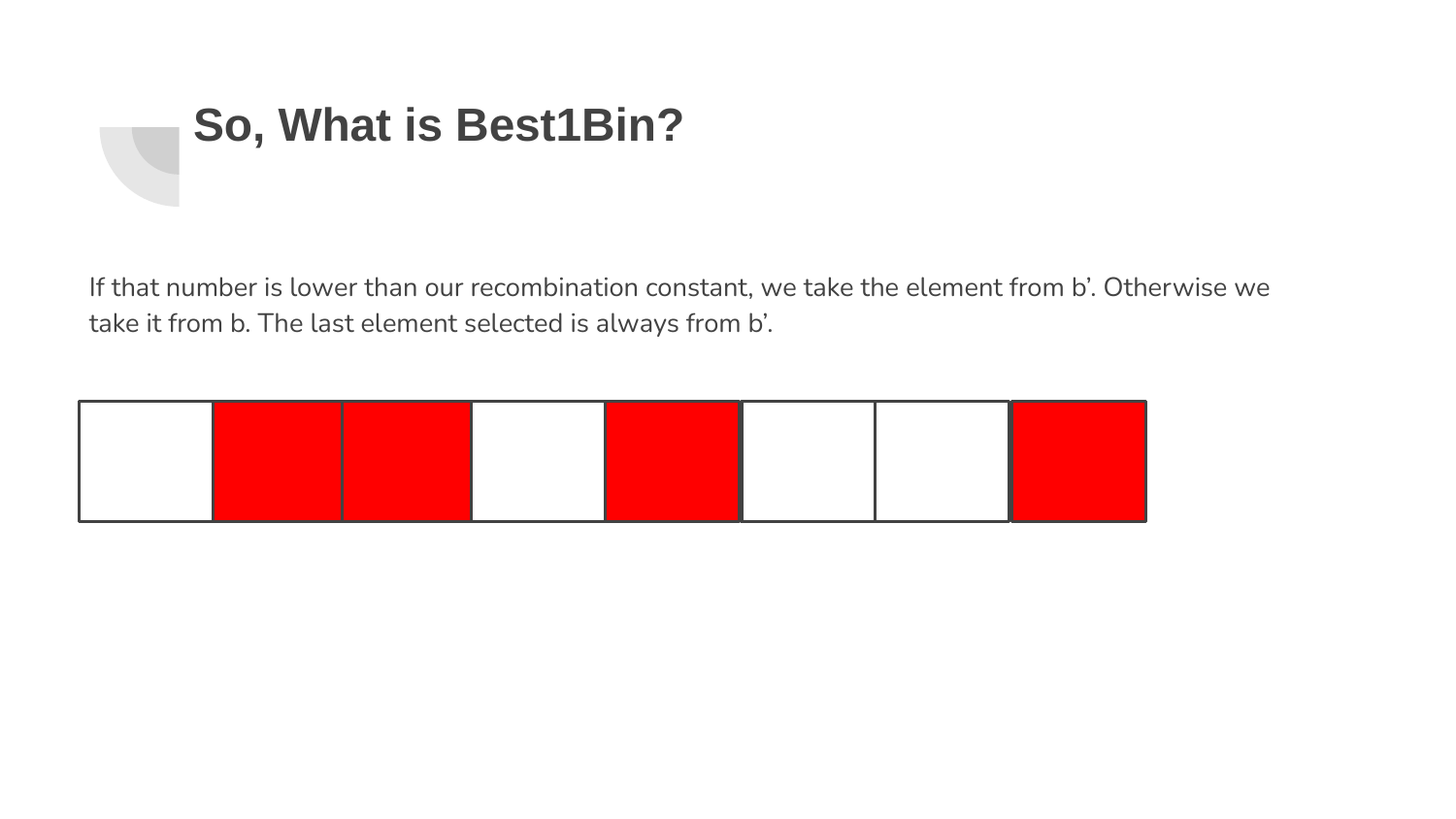

# So, What is Best1Bin?
If that number is lower than our recombination constant, we take the element from b’. Otherwise we take it from b. The last element selected is always from b’.